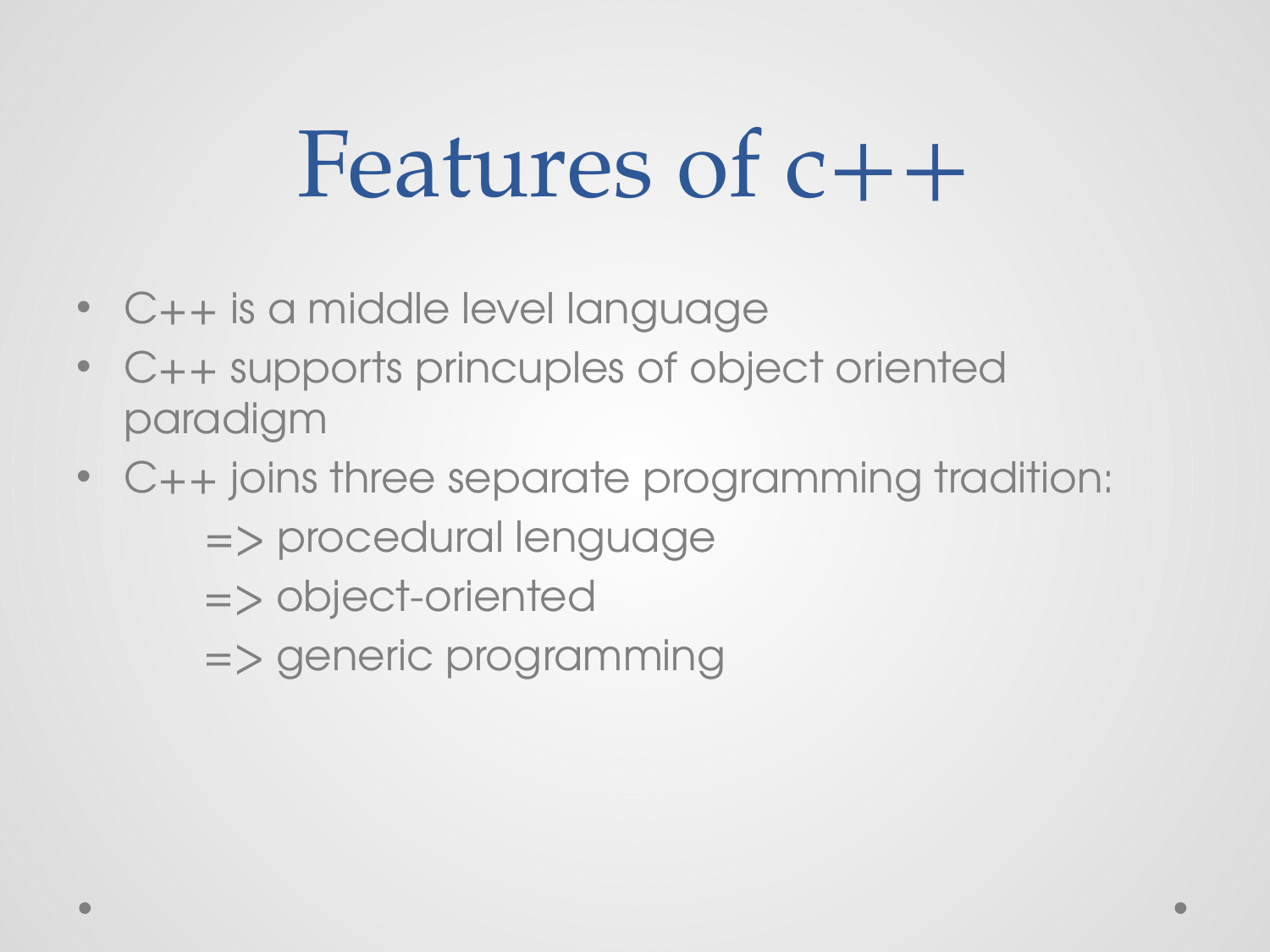

# Features of c++
C++ is a middle level language
C++ supports princuples of object oriented paradigm
C++ joins three separate programming tradition:
           => procedural lenguage
	=> object-oriented
	=> generic programming